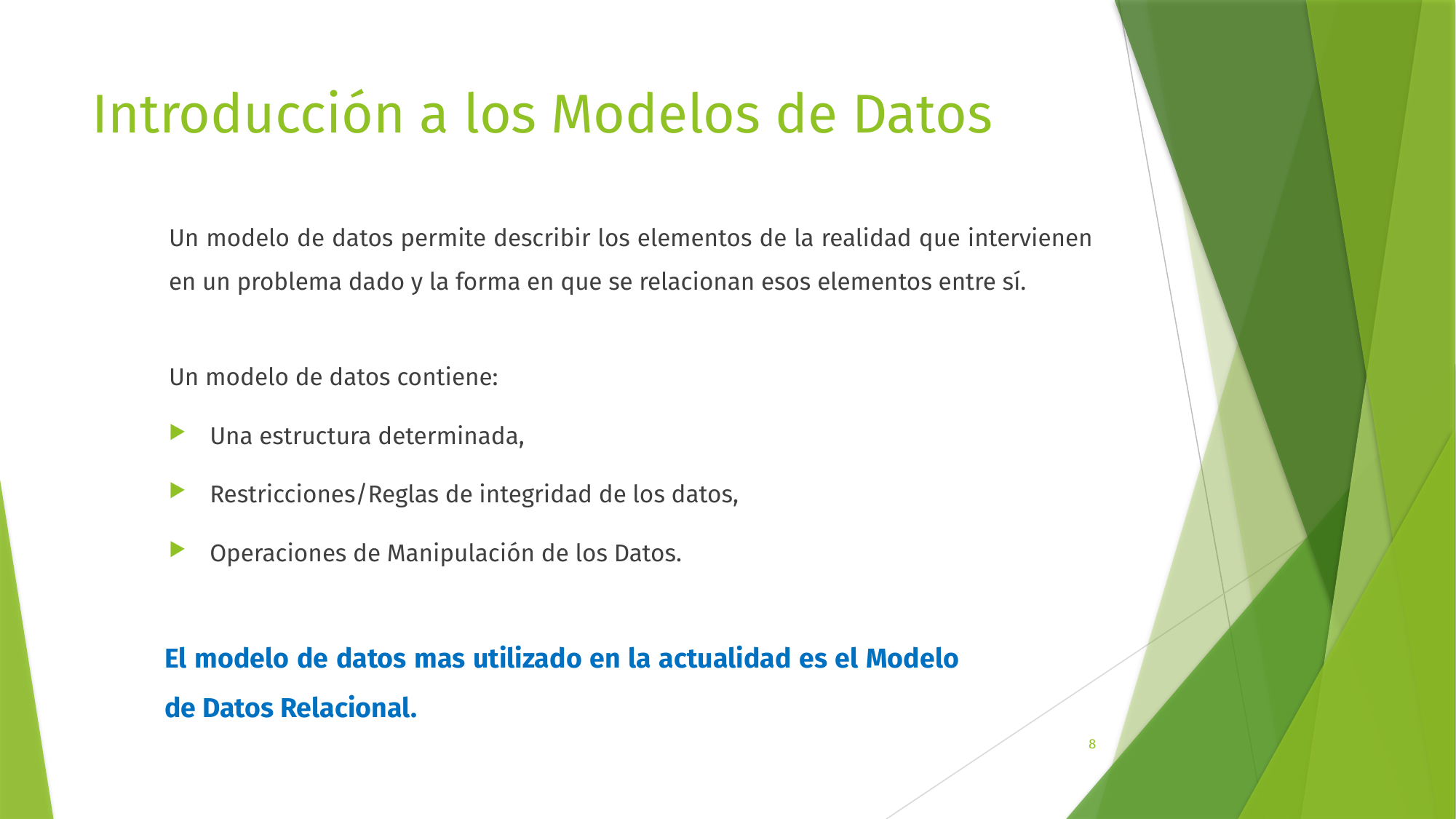

# Introducción a los Modelos de Datos
Un modelo de datos permite describir los elementos de la realidad que intervienen en un problema dado y la forma en que se relacionan esos elementos entre sí.

Un modelo de datos contiene:
Una estructura determinada,
Restricciones/Reglas de integridad de los datos,
Operaciones de Manipulación de los Datos.

El modelo de datos mas utilizado en la actualidad es el Modelo de Datos Relacional.
8